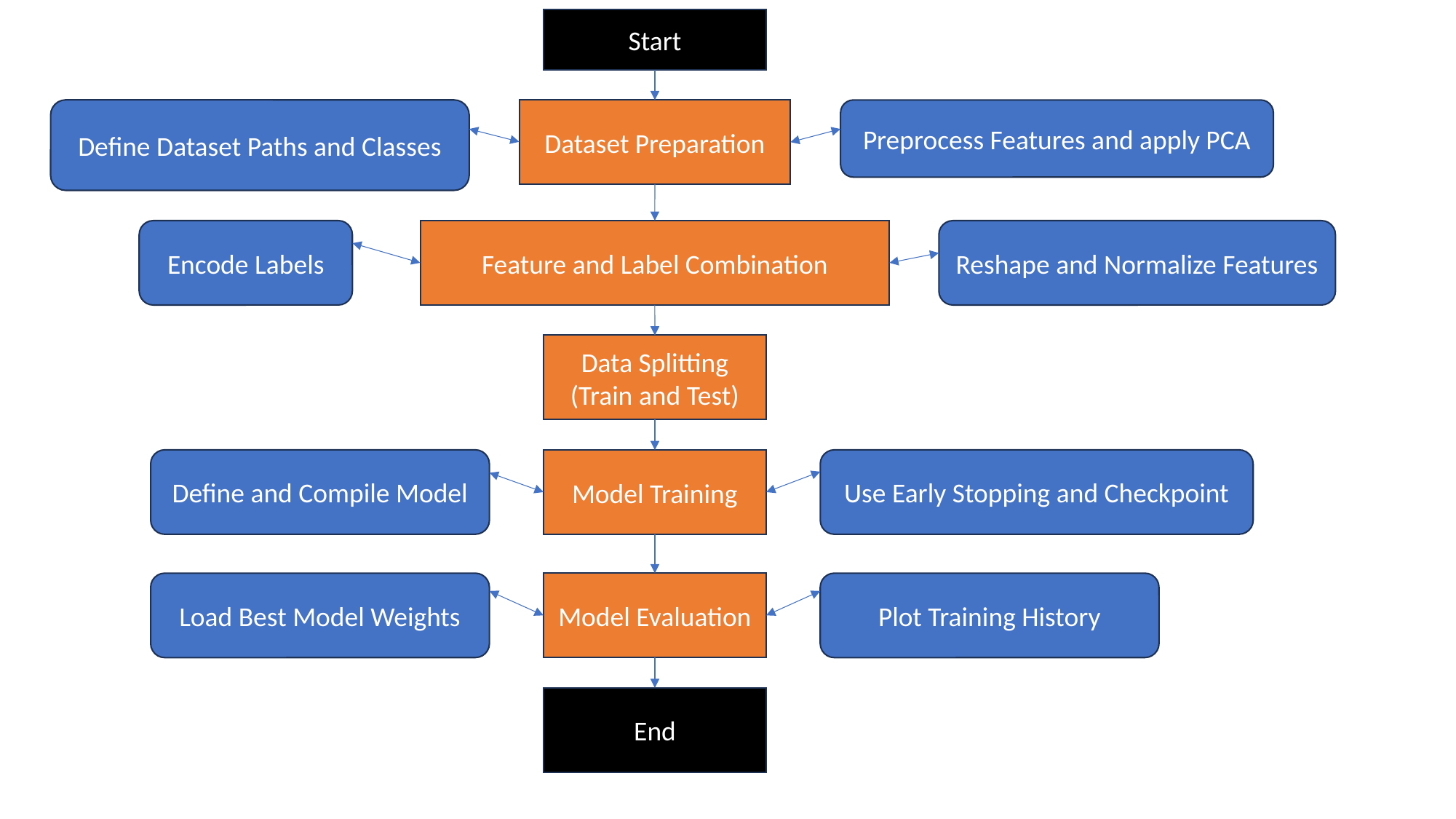

Start
Define Dataset Paths and Classes
Dataset Preparation
Preprocess Features and apply PCA
Encode Labels
Feature and Label Combination
Reshape and Normalize Features
Data Splitting (Train and Test)
Define and Compile Model
Use Early Stopping and Checkpoint
Model Training
Load Best Model Weights
Model Evaluation
Plot Training History
End